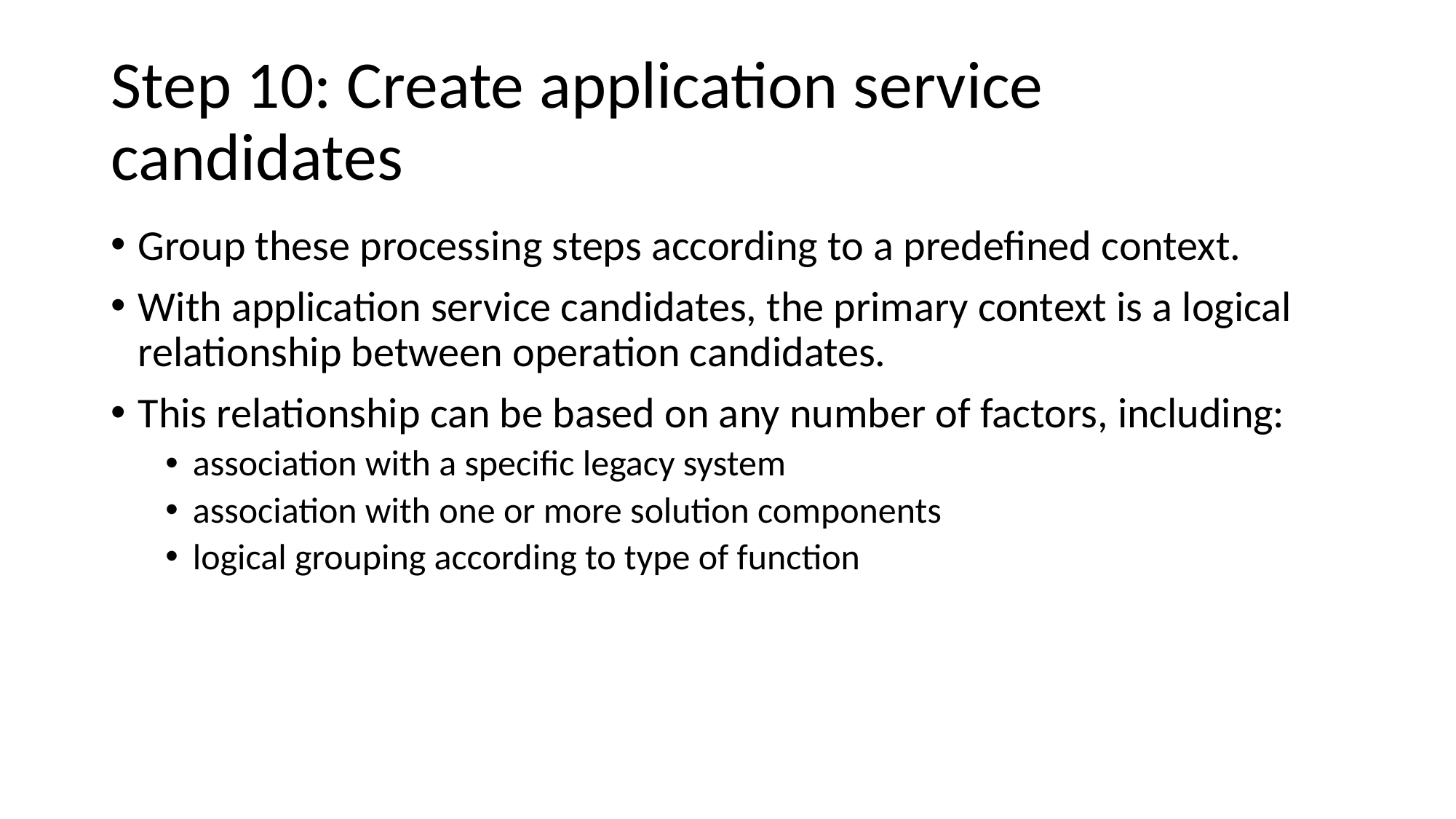

# Step 10: Create application service candidates
Group these processing steps according to a predefined context.
With application service candidates, the primary context is a logical relationship between operation candidates.
This relationship can be based on any number of factors, including:
association with a specific legacy system
association with one or more solution components
logical grouping according to type of function